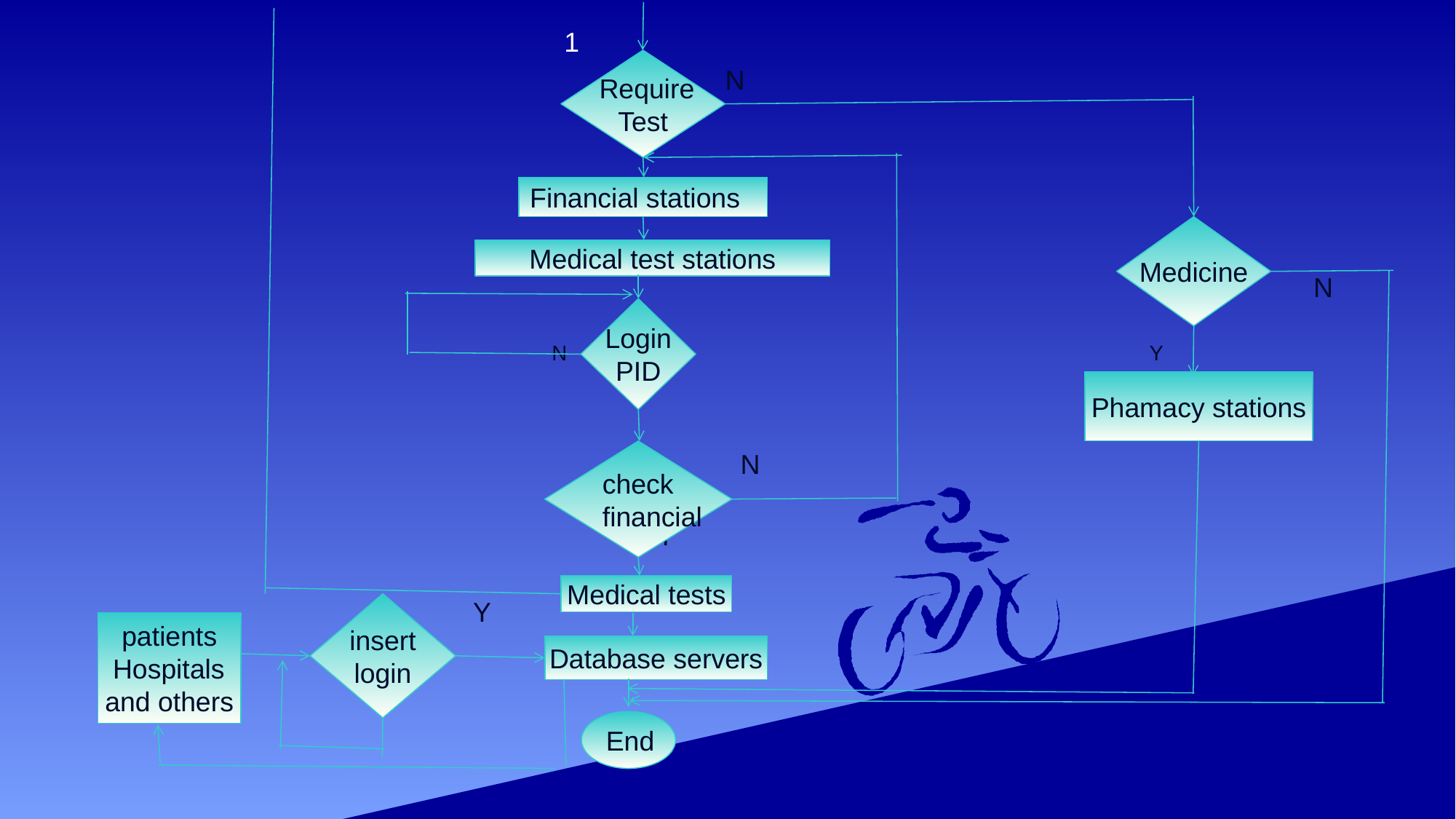

1
# N
 Require
Test
Financial stations

                                                                                                                                                                 N
                                                                              N                                                                                                 Y

                                                                                      N
                                                                           Y

                                                   Y

                                    N
Medicine
Medical test stations
Login
PID
Phamacy stations
check
financial
Medical tests
insert
login
patients
 Hospitals
and others
Database servers
End